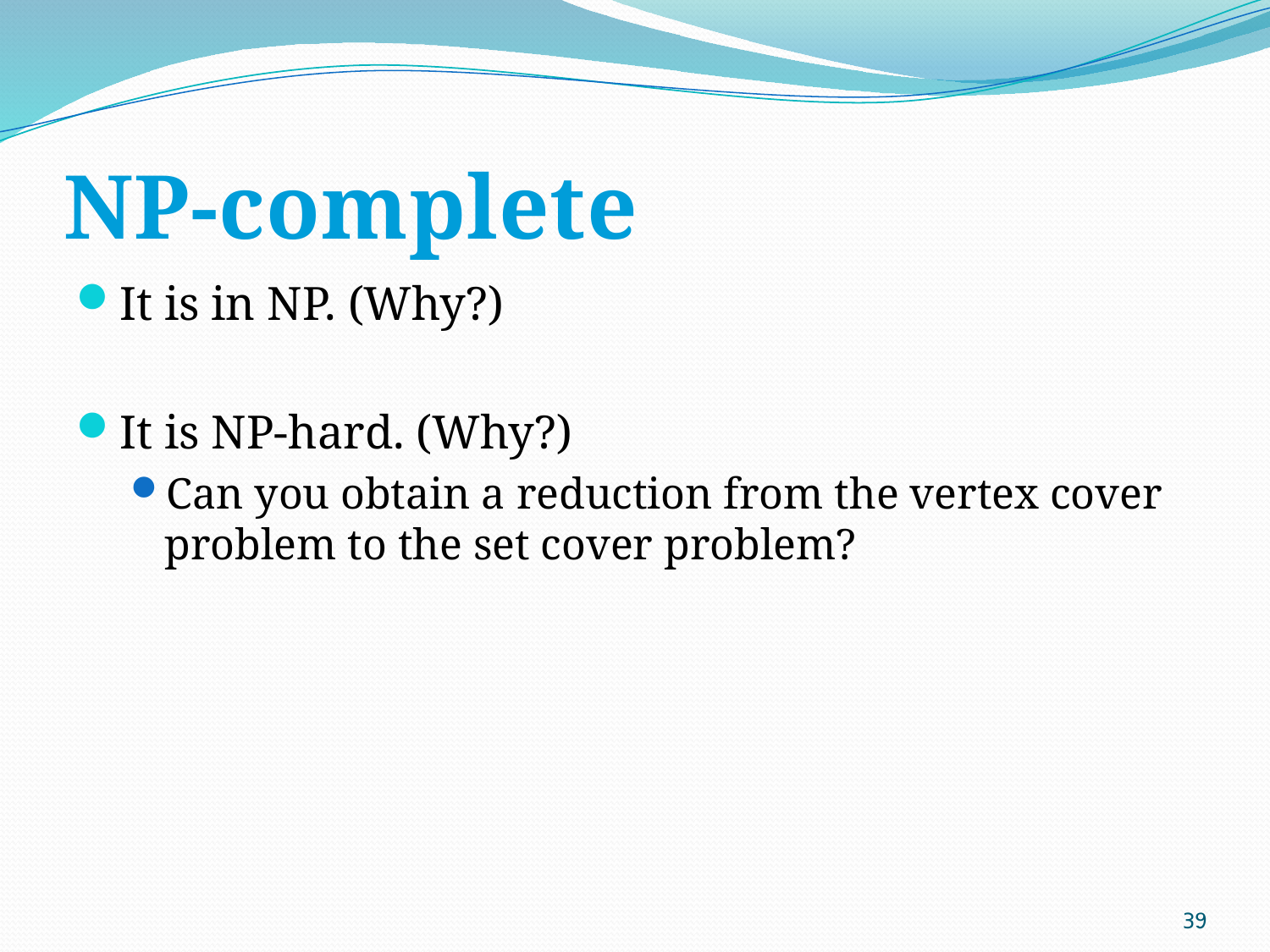

# NP-complete
It is in NP. (Why?)

It is NP-hard. (Why?)
Can you obtain a reduction from the vertex cover problem to the set cover problem?
39